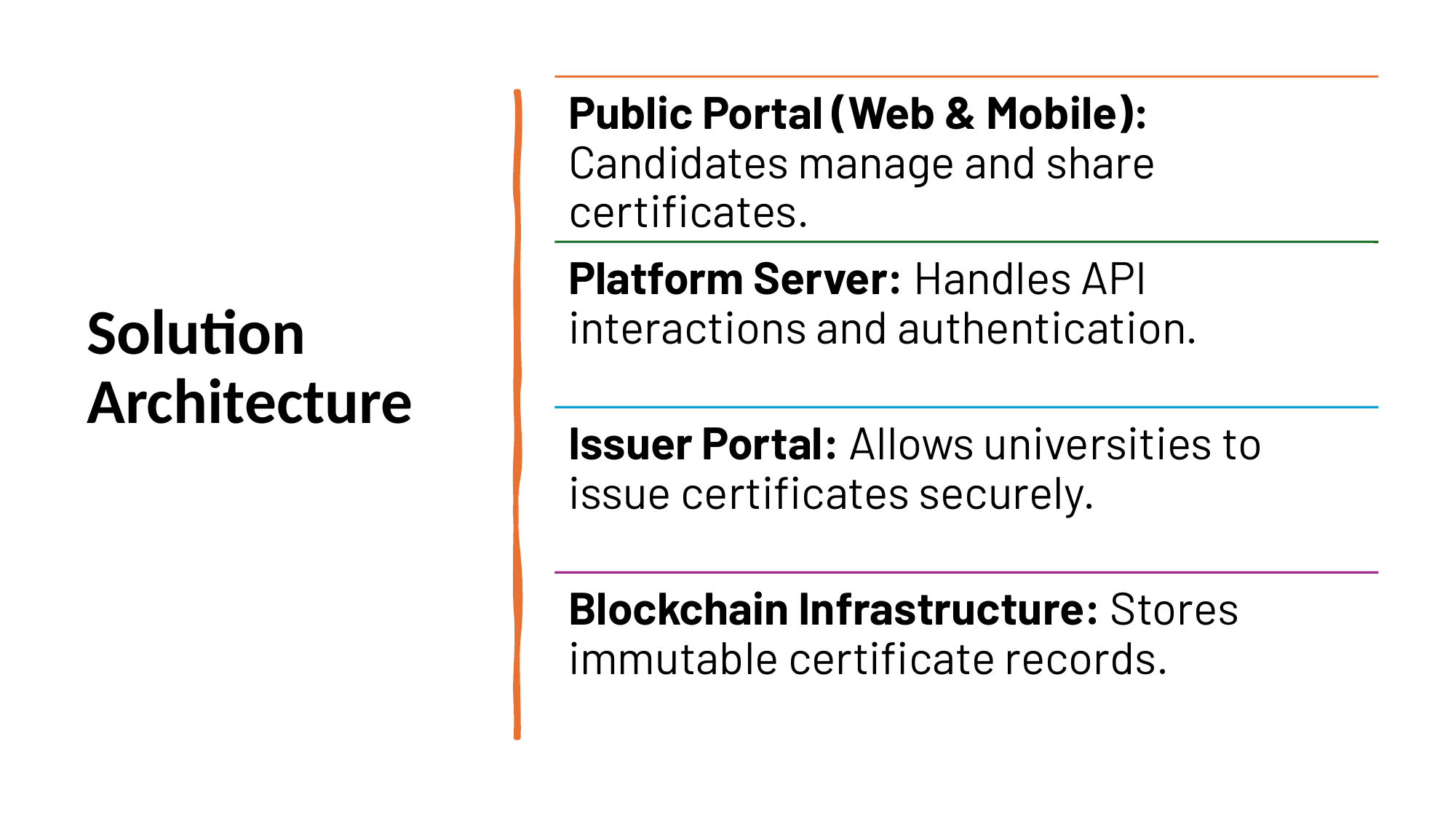

Public Portal (Web & Mobile): Candidates manage and share certificates.
Platform Server: Handles API interactions and authentication.
Issuer Portal: Allows universities to issue certificates securely.
Blockchain Infrastructure: Stores immutable certificate records.
# Solution Architecture